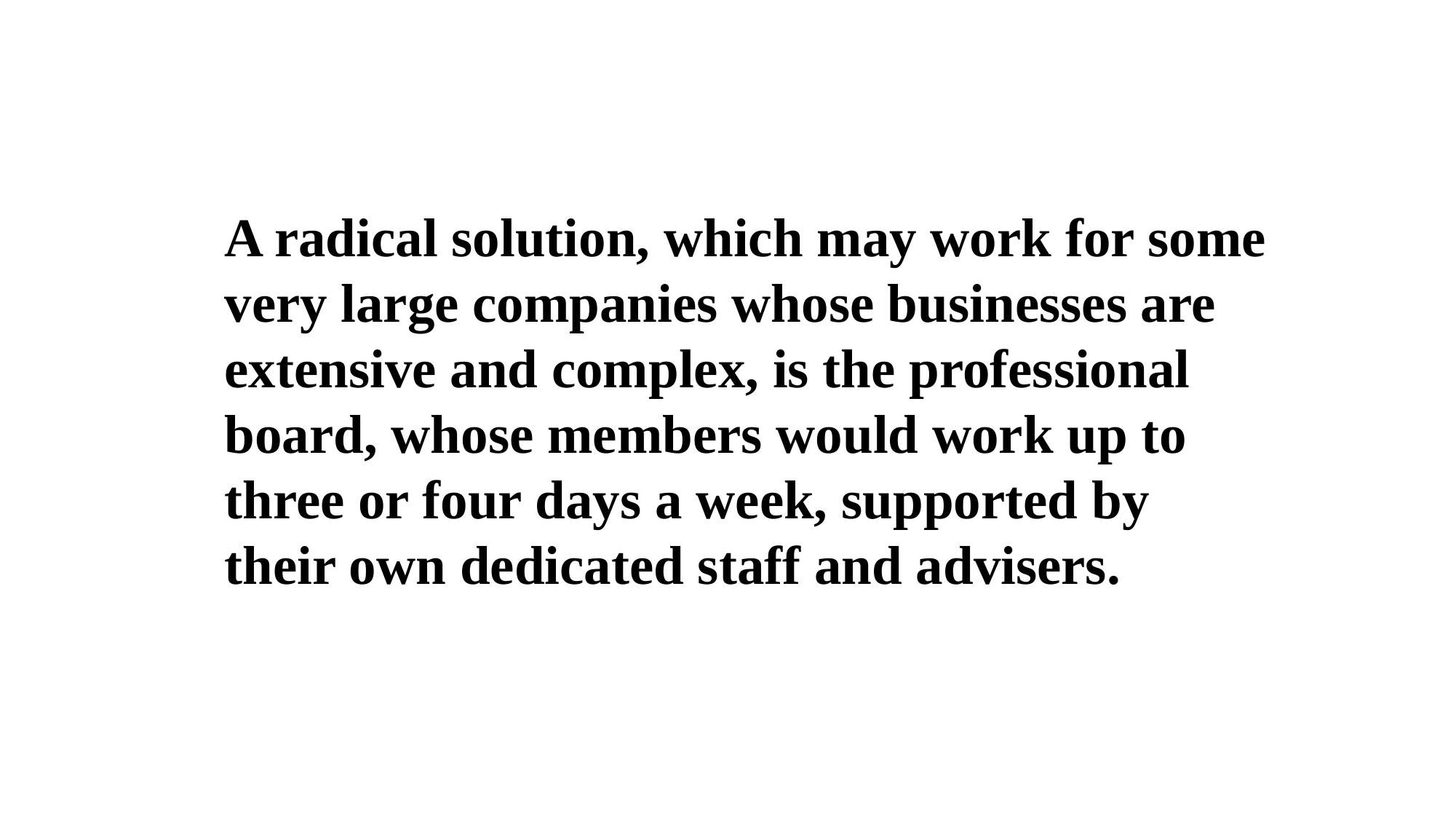

A radical solution, which may work for some very large companies whose businesses are extensive and complex, is the professional board, whose members would work up to three or four days a week, supported by their own dedicated staff and advisers.